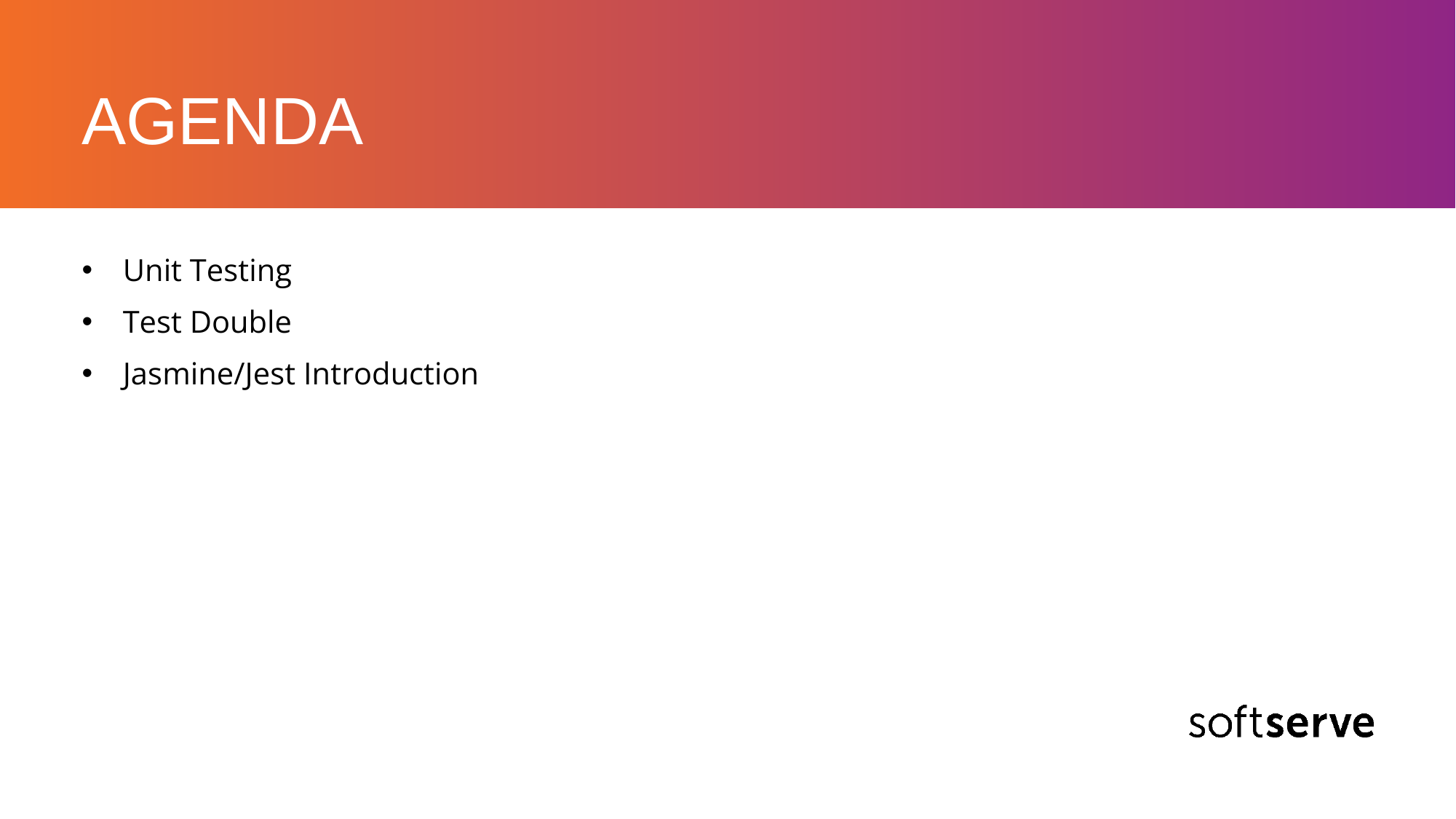

# AGENDA
Unit Testing
Test Double
Jasmine/Jest Introduction